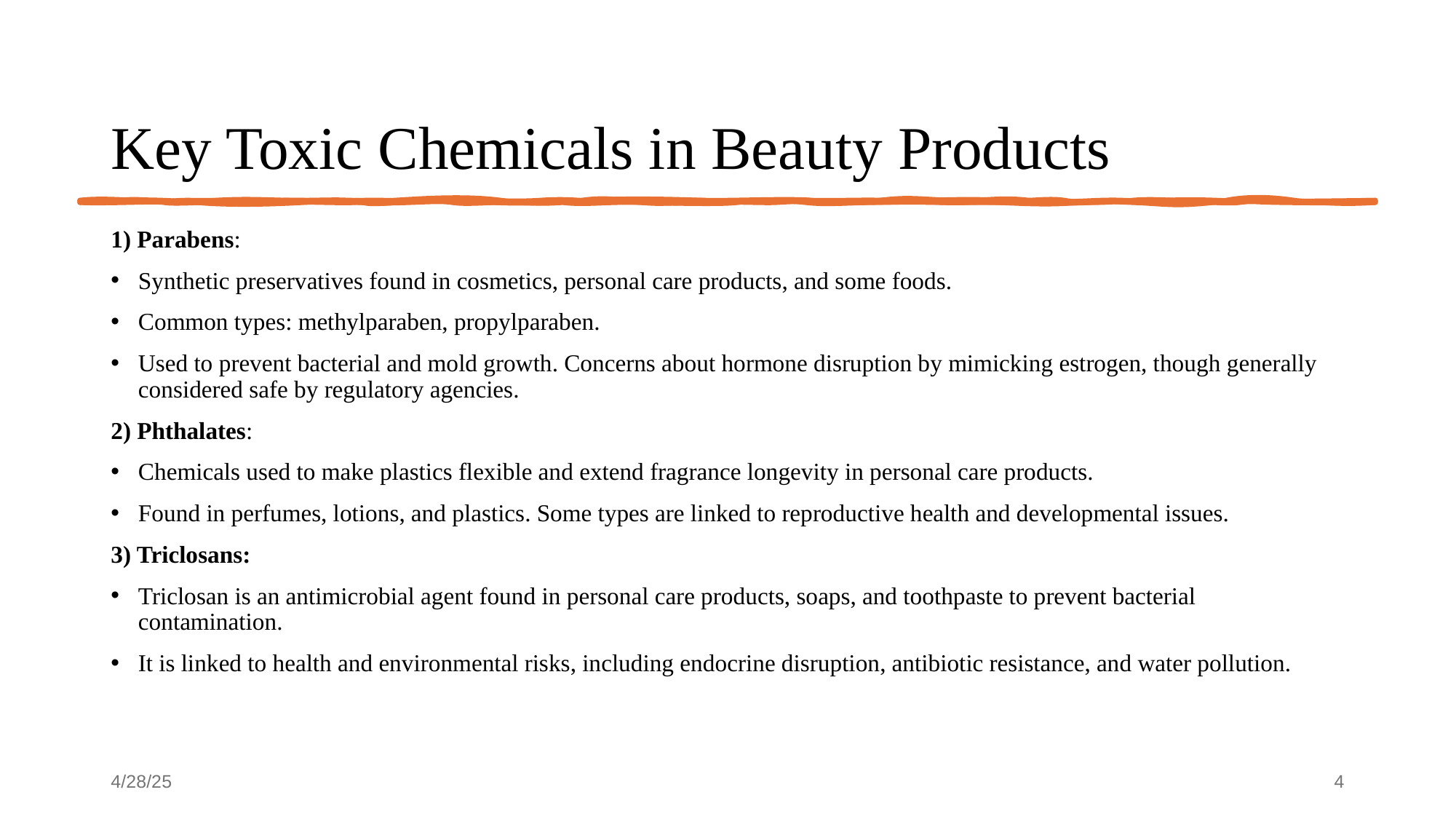

# Key Toxic Chemicals in Beauty Products

1) Parabens:
Synthetic preservatives found in cosmetics, personal care products, and some foods.
Common types: methylparaben, propylparaben.
Used to prevent bacterial and mold growth. Concerns about hormone disruption by mimicking estrogen, though generally considered safe by regulatory agencies.
2) Phthalates:
Chemicals used to make plastics flexible and extend fragrance longevity in personal care products.
Found in perfumes, lotions, and plastics. Some types are linked to reproductive health and developmental issues.
3) Triclosans:
Triclosan is an antimicrobial agent found in personal care products, soaps, and toothpaste to prevent bacterial contamination.
It is linked to health and environmental risks, including endocrine disruption, antibiotic resistance, and water pollution.
4/28/25
4